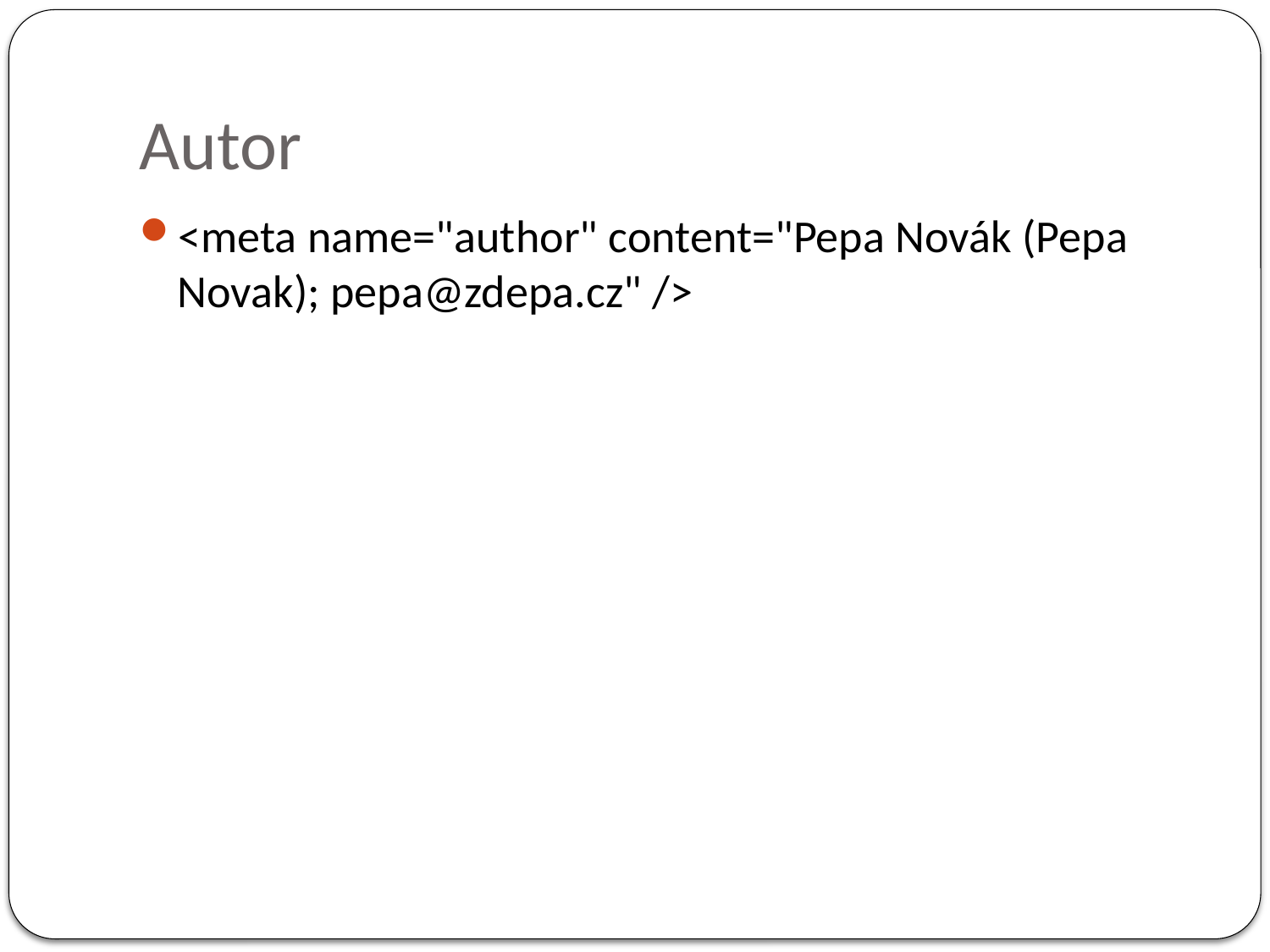

# Autor
<meta name="author" content="Pepa Novák (Pepa Novak); pepa@zdepa.cz" />